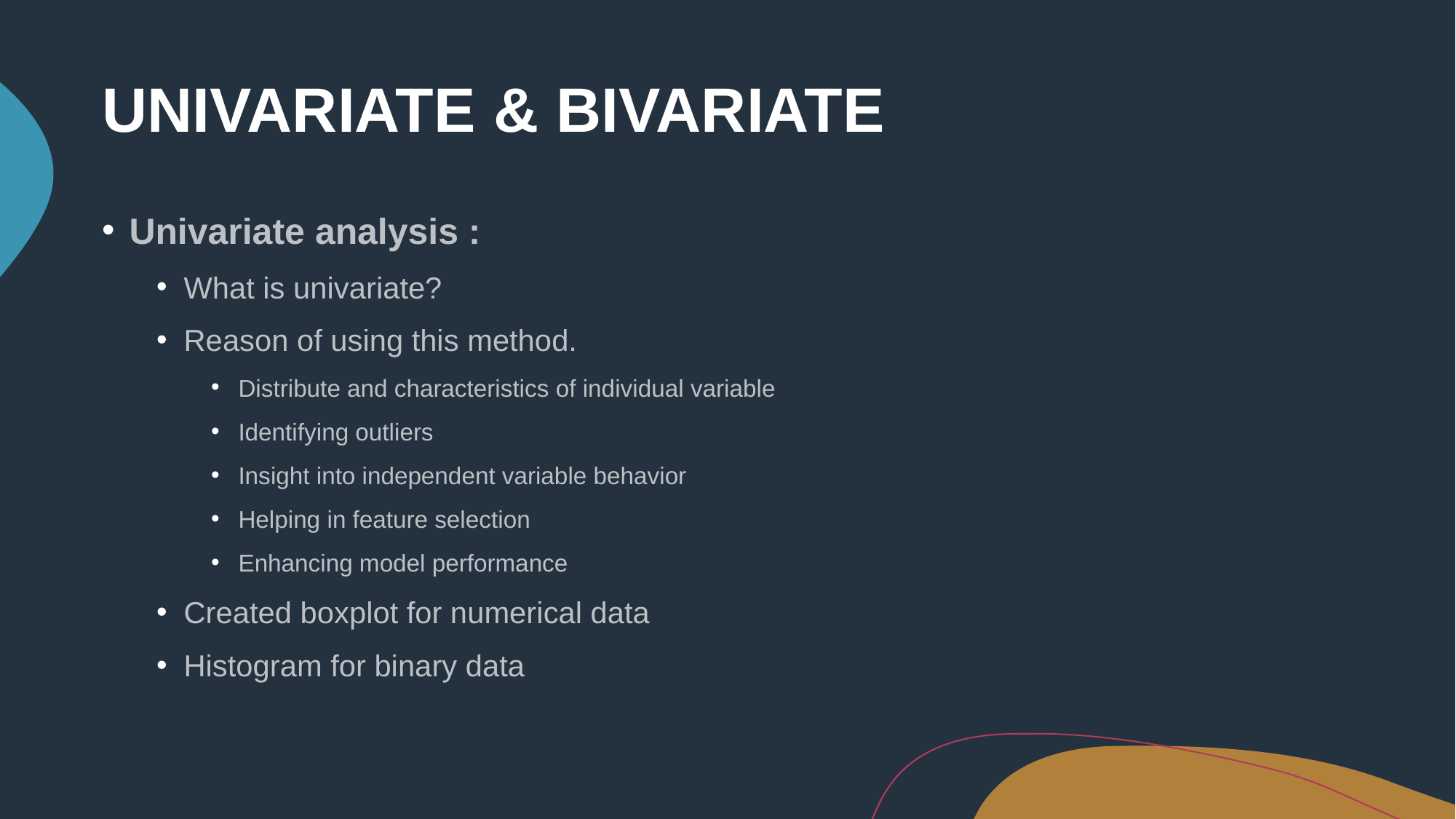

# UNIVARIATE & BIVARIATE

Univariate analysis :
What is univariate?
Reason of using this method.
Distribute and characteristics of individual variable
Identifying outliers
Insight into independent variable behavior
Helping in feature selection
Enhancing model performance
Created boxplot for numerical data
Histogram for binary data